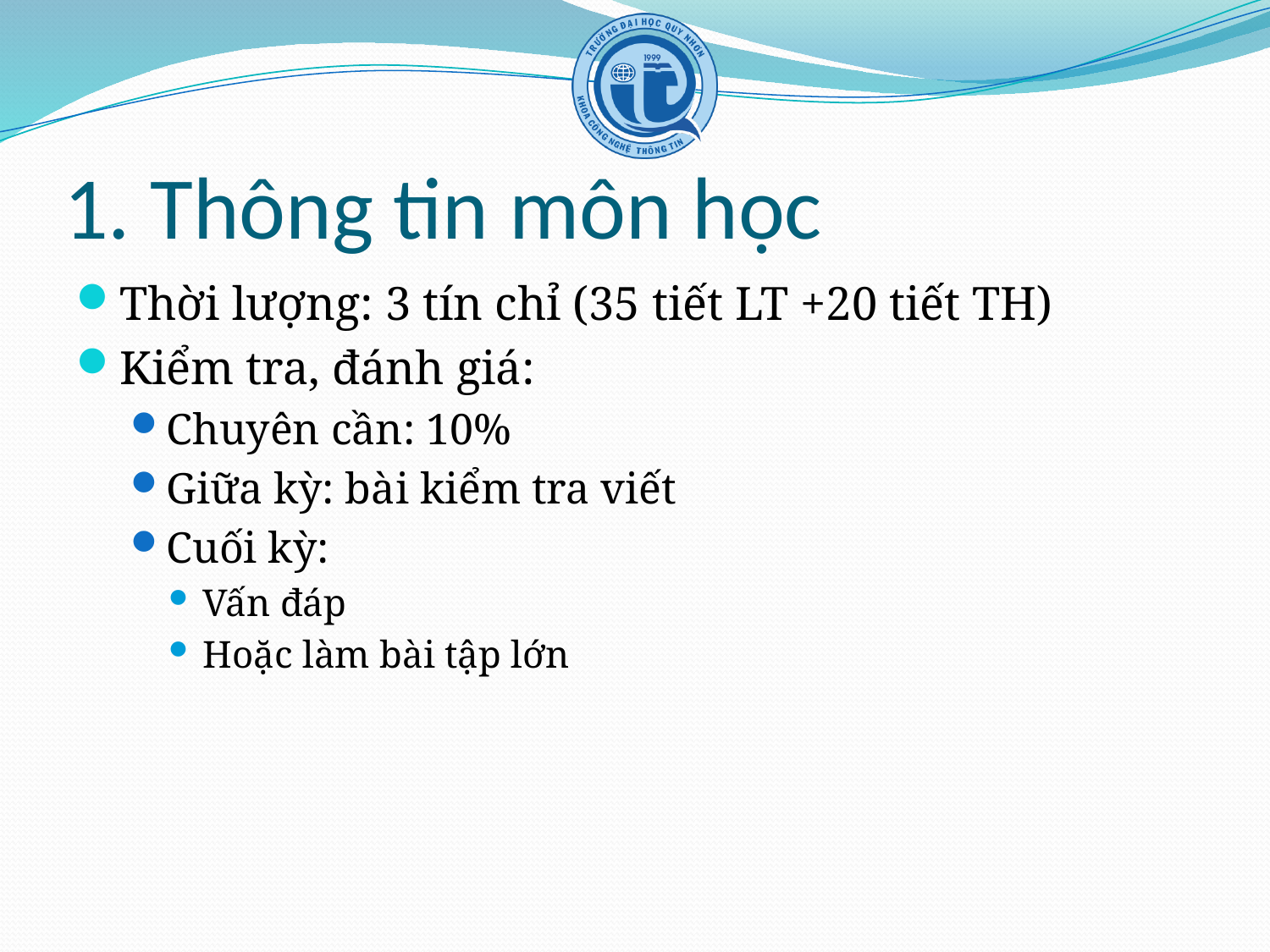

# 1. Thông tin môn học
Thời lượng: 3 tín chỉ (35 tiết LT +20 tiết TH)
Kiểm tra, đánh giá:
Chuyên cần: 10%
Giữa kỳ: bài kiểm tra viết
Cuối kỳ:
Vấn đáp
Hoặc làm bài tập lớn